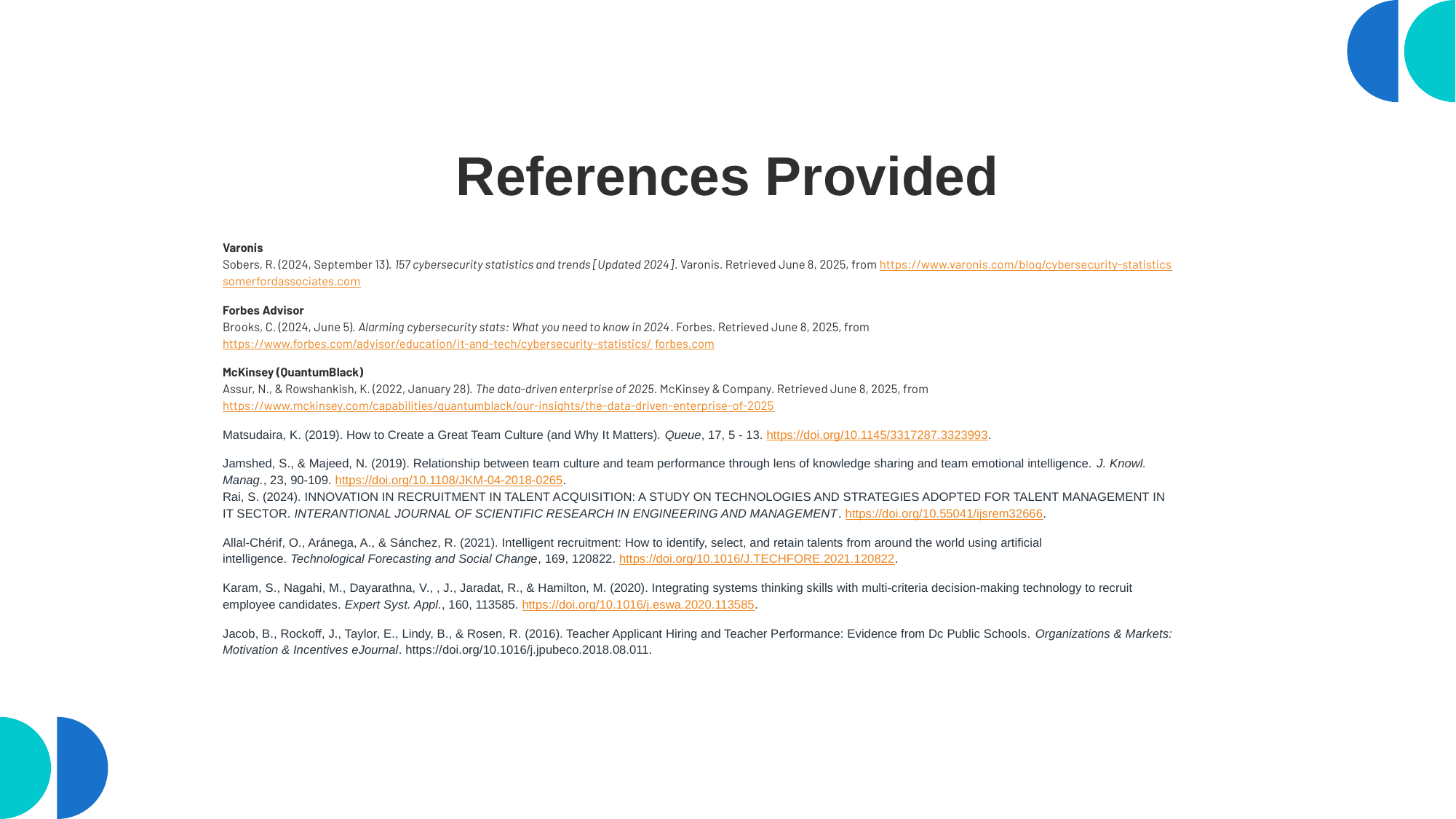

# References Provided
Varonis
Sobers, R. (2024, September 13). 157 cybersecurity statistics and trends [Updated 2024]. Varonis. Retrieved June 8, 2025, from https://www.varonis.com/blog/cybersecurity-statistics somerfordassociates.com
Forbes Advisor
Brooks, C. (2024, June 5). Alarming cybersecurity stats: What you need to know in 2024. Forbes. Retrieved June 8, 2025, from https://www.forbes.com/advisor/education/it-and-tech/cybersecurity-statistics/ forbes.com
McKinsey (QuantumBlack)
Assur, N., & Rowshankish, K. (2022, January 28). The data‑driven enterprise of 2025. McKinsey & Company. Retrieved June 8, 2025, from https://www.mckinsey.com/capabilities/quantumblack/our-insights/the-data-driven-enterprise-of-2025
Matsudaira, K. (2019). How to Create a Great Team Culture (and Why It Matters). Queue, 17, 5 - 13. https://doi.org/10.1145/3317287.3323993.
Jamshed, S., & Majeed, N. (2019). Relationship between team culture and team performance through lens of knowledge sharing and team emotional intelligence. J. Knowl. Manag., 23, 90-109. https://doi.org/10.1108/JKM-04-2018-0265.
Rai, S. (2024). INNOVATION IN RECRUITMENT IN TALENT ACQUISITION: A STUDY ON TECHNOLOGIES AND STRATEGIES ADOPTED FOR TALENT MANAGEMENT IN IT SECTOR. INTERANTIONAL JOURNAL OF SCIENTIFIC RESEARCH IN ENGINEERING AND MANAGEMENT. https://doi.org/10.55041/ijsrem32666.
Allal-Chérif, O., Aránega, A., & Sánchez, R. (2021). Intelligent recruitment: How to identify, select, and retain talents from around the world using artificial intelligence. Technological Forecasting and Social Change, 169, 120822. https://doi.org/10.1016/J.TECHFORE.2021.120822.
Karam, S., Nagahi, M., Dayarathna, V., , J., Jaradat, R., & Hamilton, M. (2020). Integrating systems thinking skills with multi-criteria decision-making technology to recruit employee candidates. Expert Syst. Appl., 160, 113585. https://doi.org/10.1016/j.eswa.2020.113585.
Jacob, B., Rockoff, J., Taylor, E., Lindy, B., & Rosen, R. (2016). Teacher Applicant Hiring and Teacher Performance: Evidence from Dc Public Schools. Organizations & Markets: Motivation & Incentives eJournal. https://doi.org/10.1016/j.jpubeco.2018.08.011.